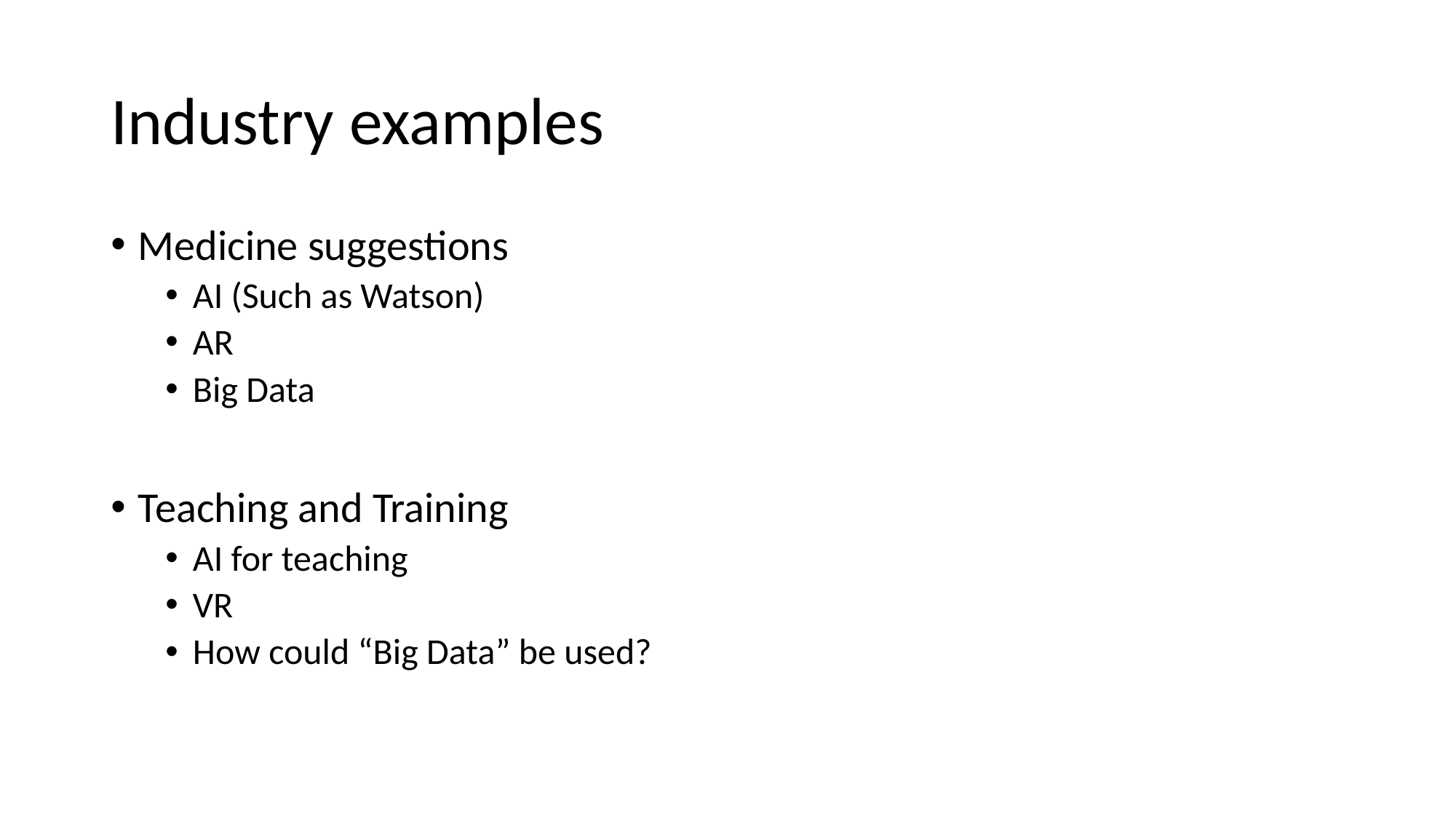

# Industry examples
Medicine suggestions
AI (Such as Watson)
AR
Big Data

Teaching and Training
AI for teaching
VR
How could “Big Data” be used?